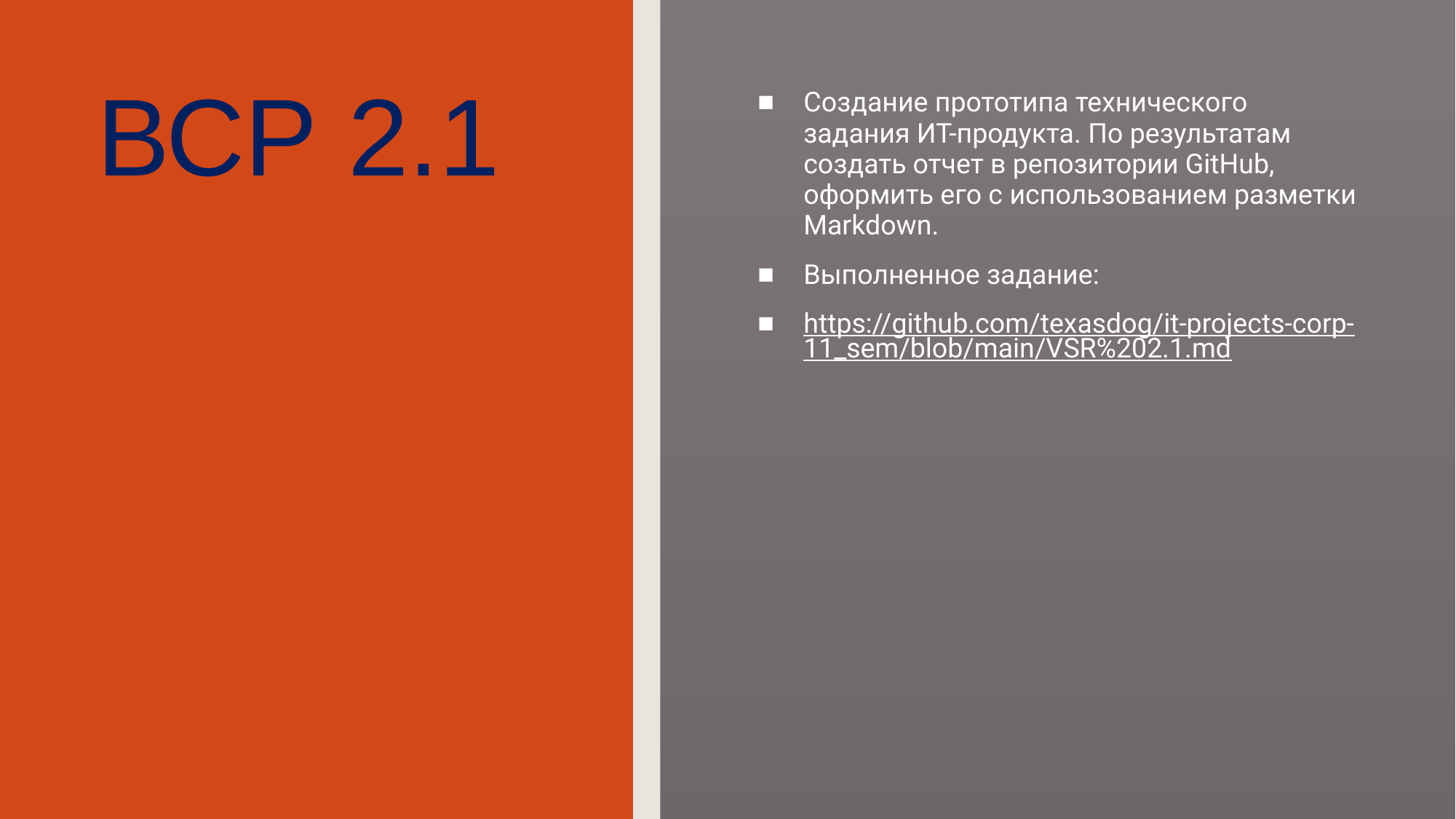

# ВСР 2.1
Создание прототипа технического задания ИТ-продукта. По результатам создать отчет в репозитории GitHub, оформить его с использованием разметки Markdown.
Выполненное задание:
https://github.com/texasdog/it-projects-corp-11_sem/blob/main/VSR%202.1.md